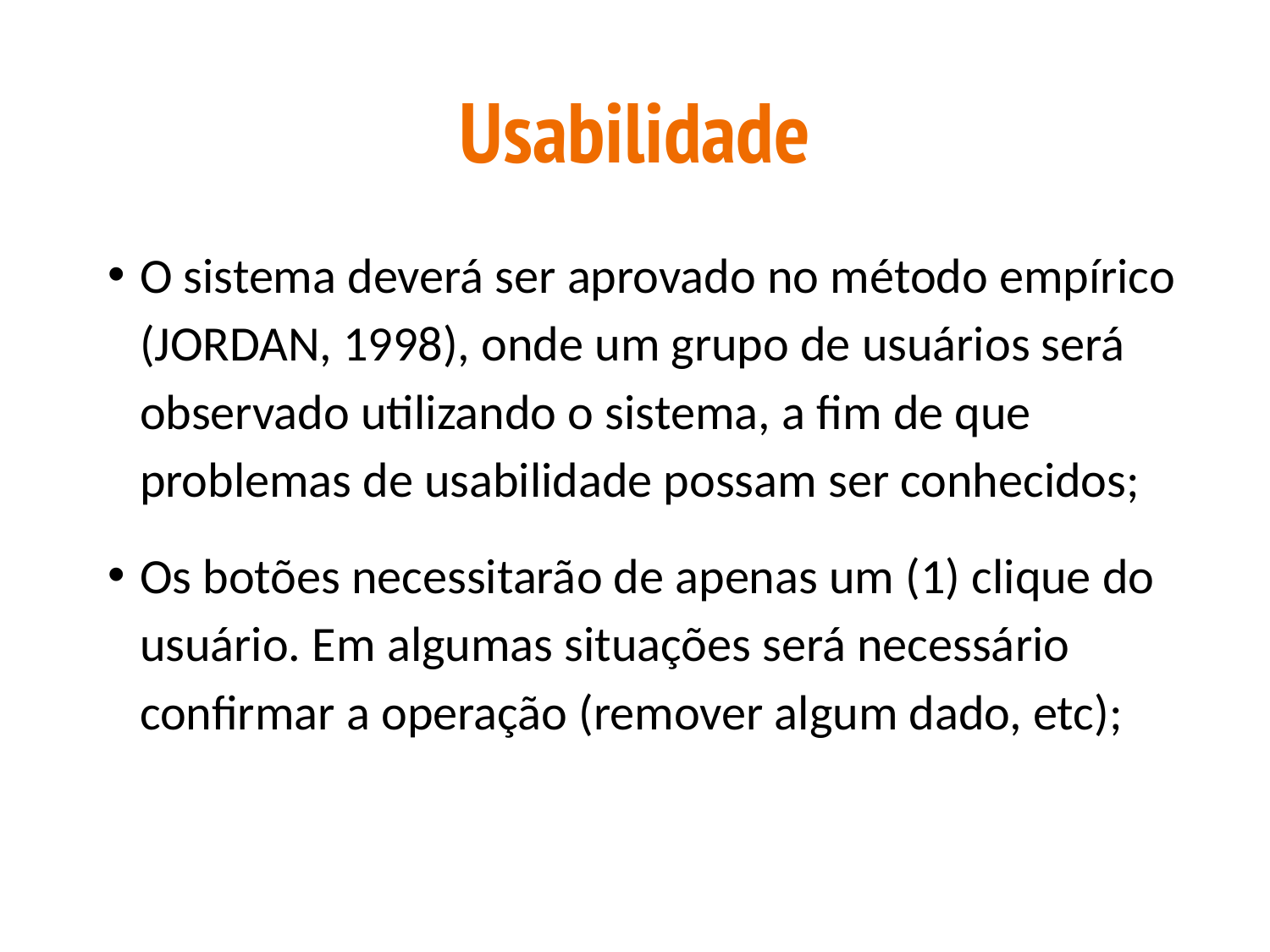

# Usabilidade

O sistema deverá ser aprovado no método empírico (JORDAN, 1998), onde um grupo de usuários será observado utilizando o sistema, a fim de que problemas de usabilidade possam ser conhecidos;
Os botões necessitarão de apenas um (1) clique do usuário. Em algumas situações será necessário confirmar a operação (remover algum dado, etc);